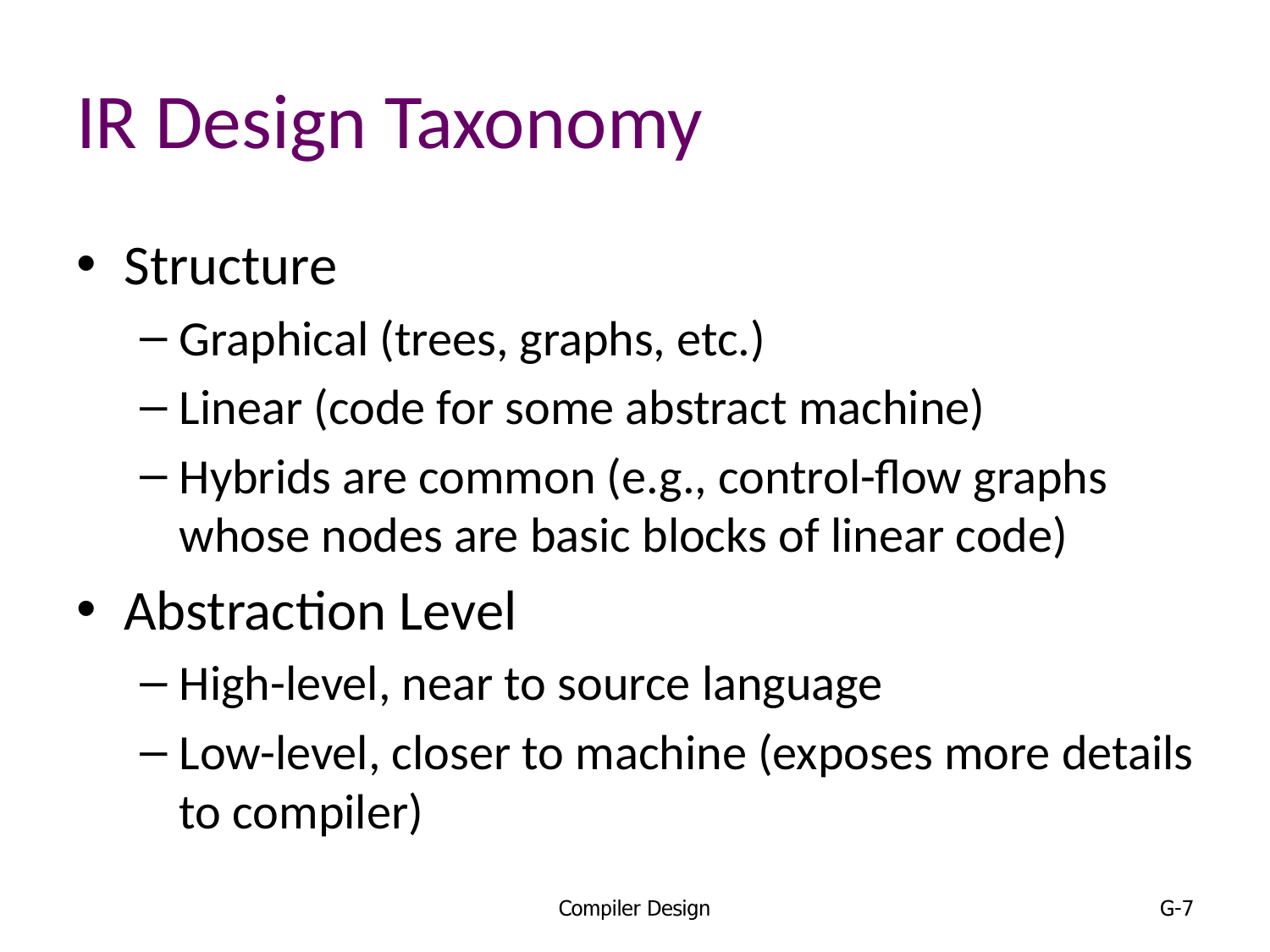

# IR Design Taxonomy
Structure
Graphical (trees, graphs, etc.)
Linear (code for some abstract machine)
Hybrids are common (e.g., control-flow graphs whose nodes are basic blocks of linear code)
Abstraction Level
High-level, near to source language
Low-level, closer to machine (exposes more details to compiler)
Compiler Design
G-7